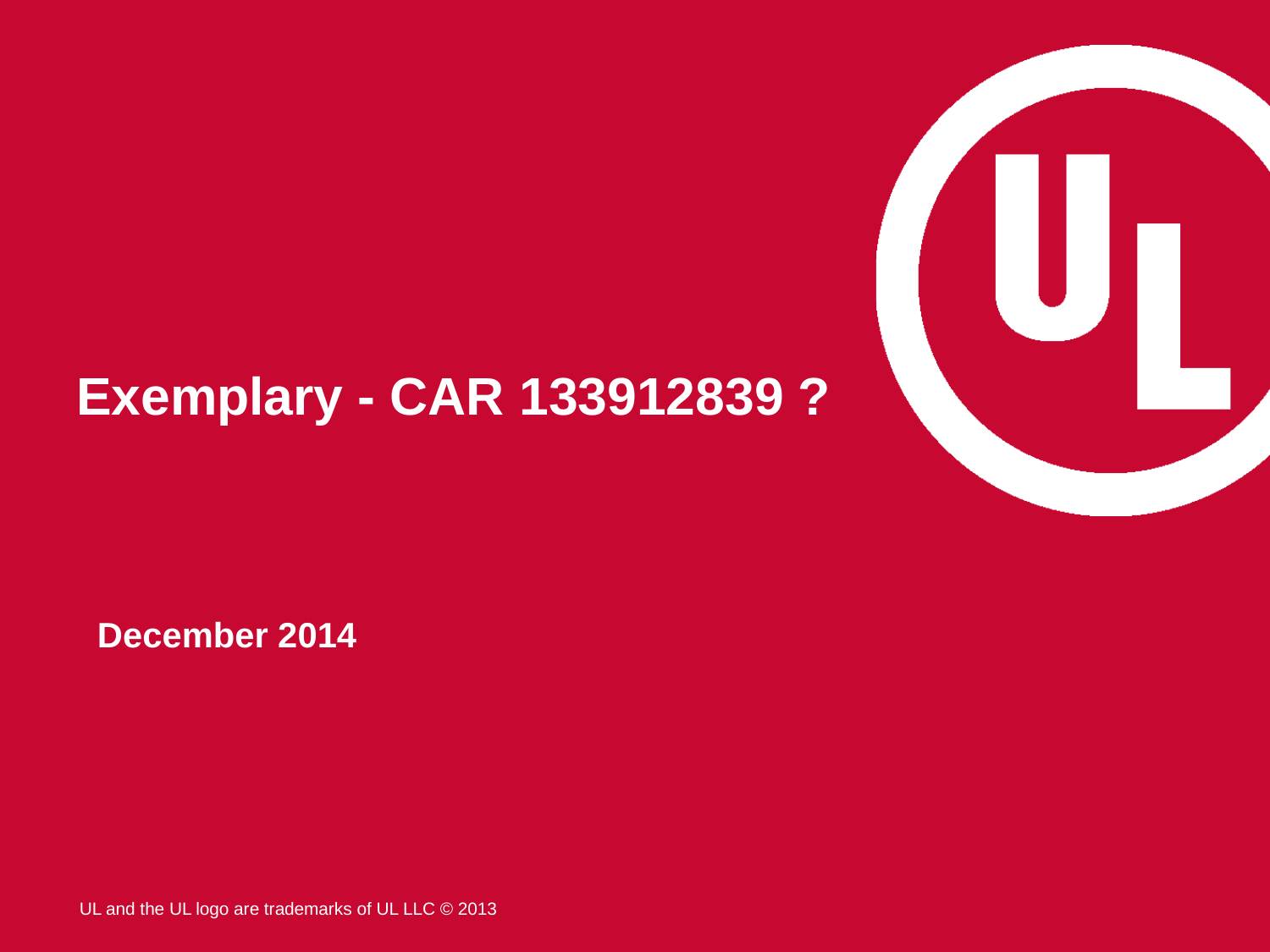

# Exemplary - CAR 133912839 ?
December 2014